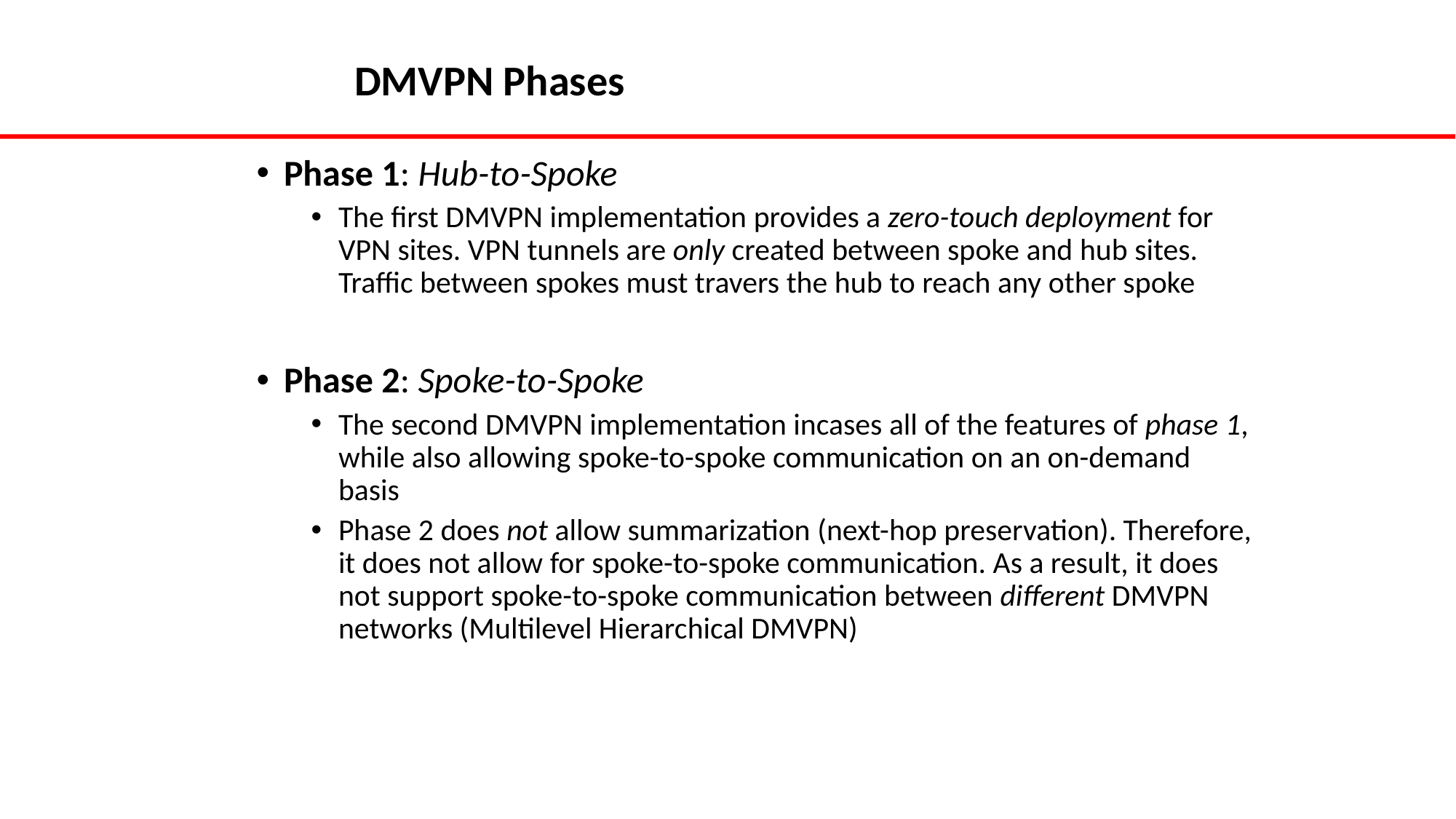

# DMVPN Phases
Phase 1: Hub-to-Spoke
The first DMVPN implementation provides a zero-touch deployment for VPN sites. VPN tunnels are only created between spoke and hub sites. Traffic between spokes must travers the hub to reach any other spoke

Phase 2: Spoke-to-Spoke
The second DMVPN implementation incases all of the features of phase 1, while also allowing spoke-to-spoke communication on an on-demand basis
Phase 2 does not allow summarization (next-hop preservation). Therefore, it does not allow for spoke-to-spoke communication. As a result, it does not support spoke-to-spoke communication between different DMVPN networks (Multilevel Hierarchical DMVPN)